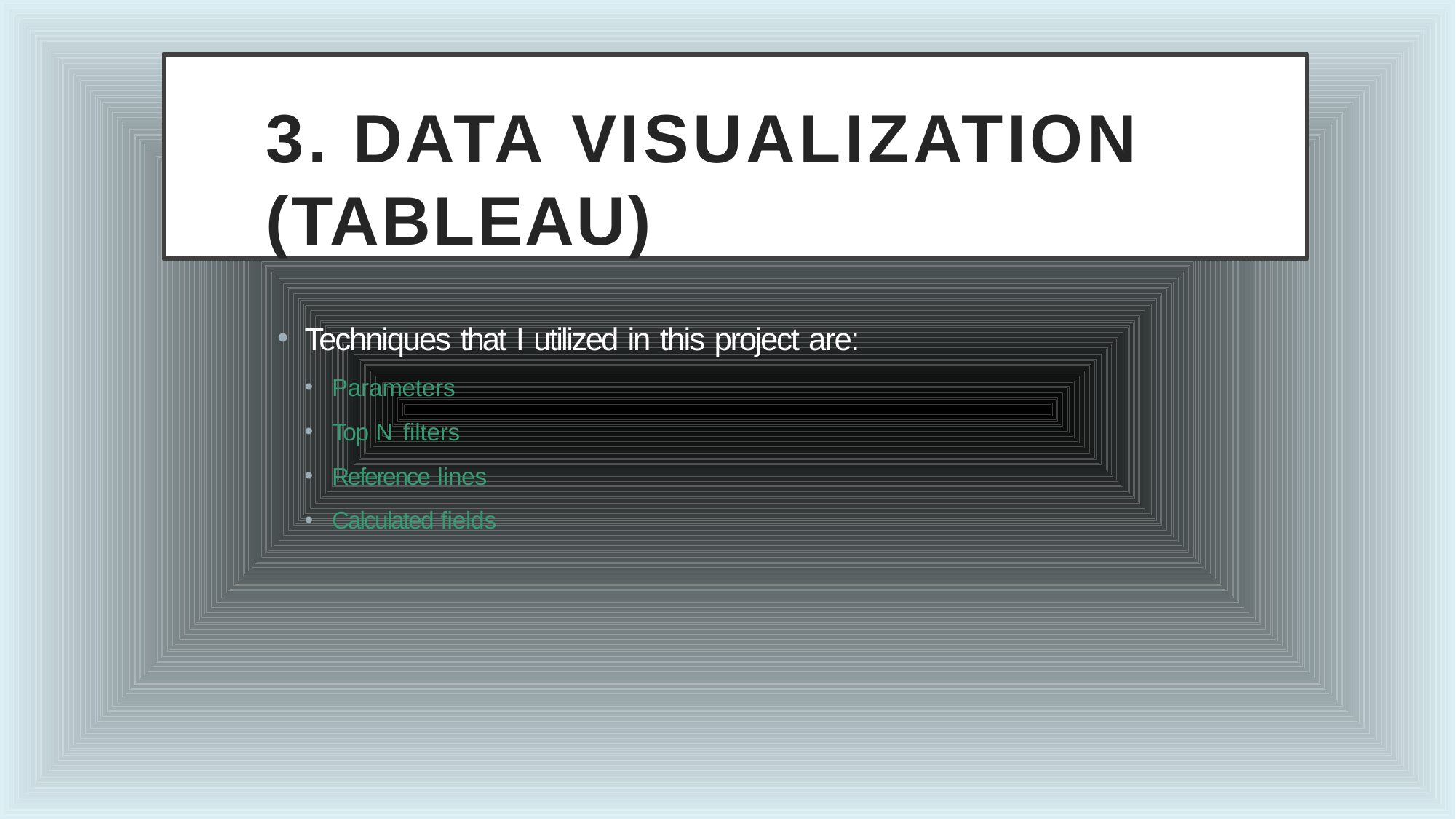

# 3. DATA VISUALIZATION (TABLEAU)
Techniques that I utilized in this project are:
Parameters
Top N filters
Reference lines
Calculated fields